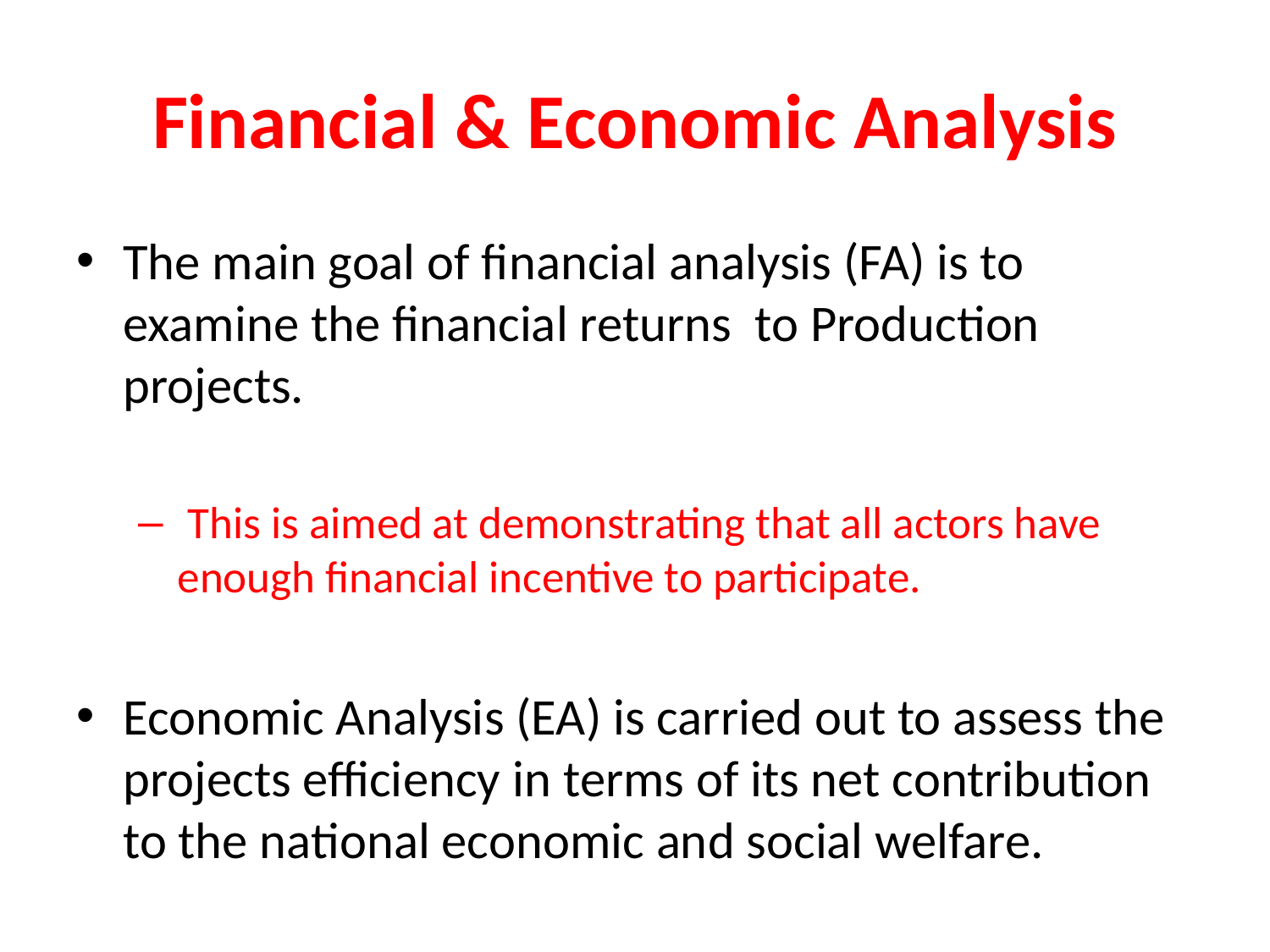

# Financial & Economic Analysis
The main goal of financial analysis (FA) is to examine the financial returns  to Production projects.

 This is aimed at demonstrating that all actors have enough financial incentive to participate.

Economic Analysis (EA) is carried out to assess the projects efficiency in terms of its net contribution to the national economic and social welfare.